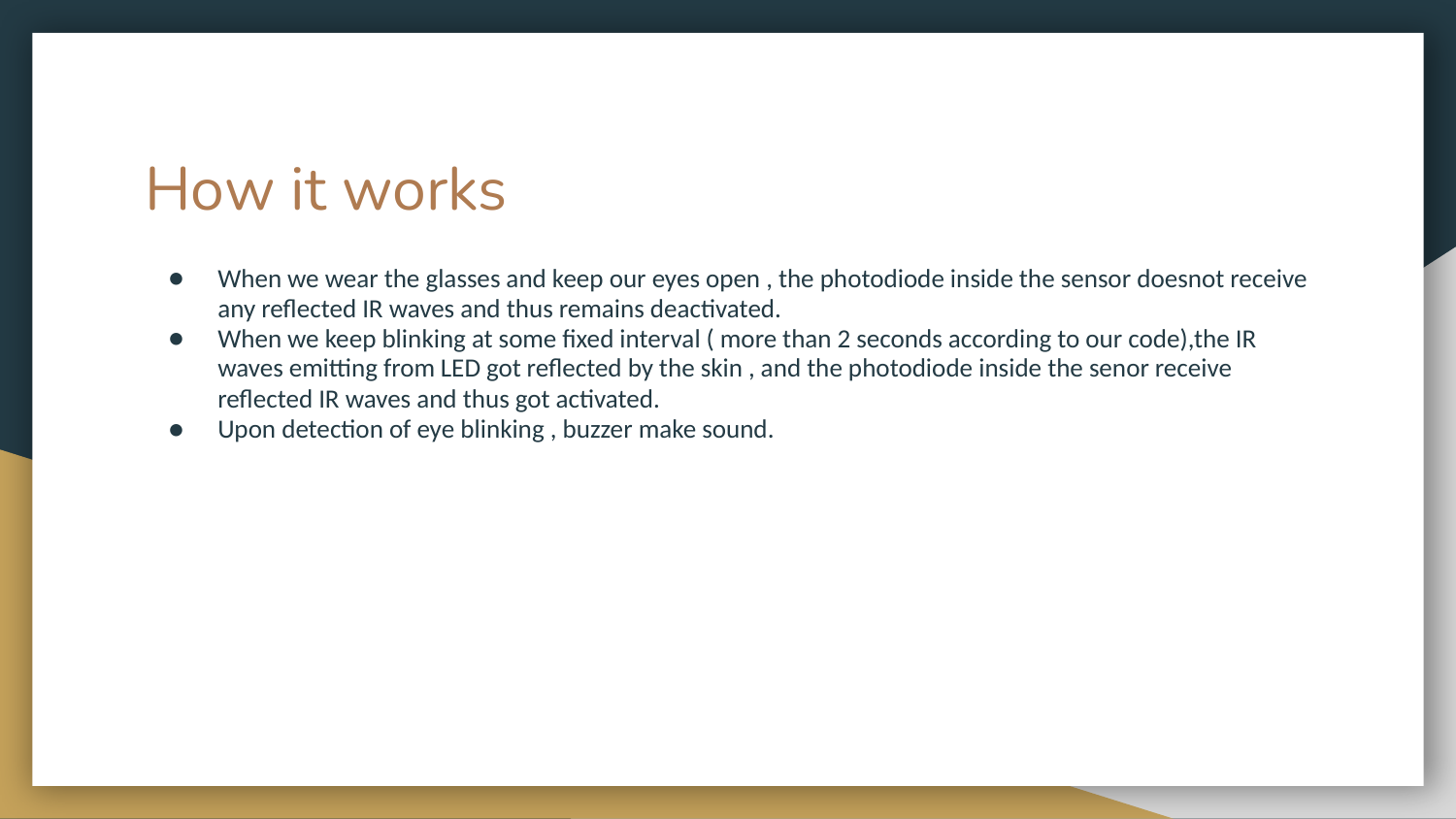

# How it works
When we wear the glasses and keep our eyes open , the photodiode inside the sensor doesnot receive any reflected IR waves and thus remains deactivated.
When we keep blinking at some fixed interval ( more than 2 seconds according to our code),the IR waves emitting from LED got reflected by the skin , and the photodiode inside the senor receive reflected IR waves and thus got activated.
Upon detection of eye blinking , buzzer make sound.